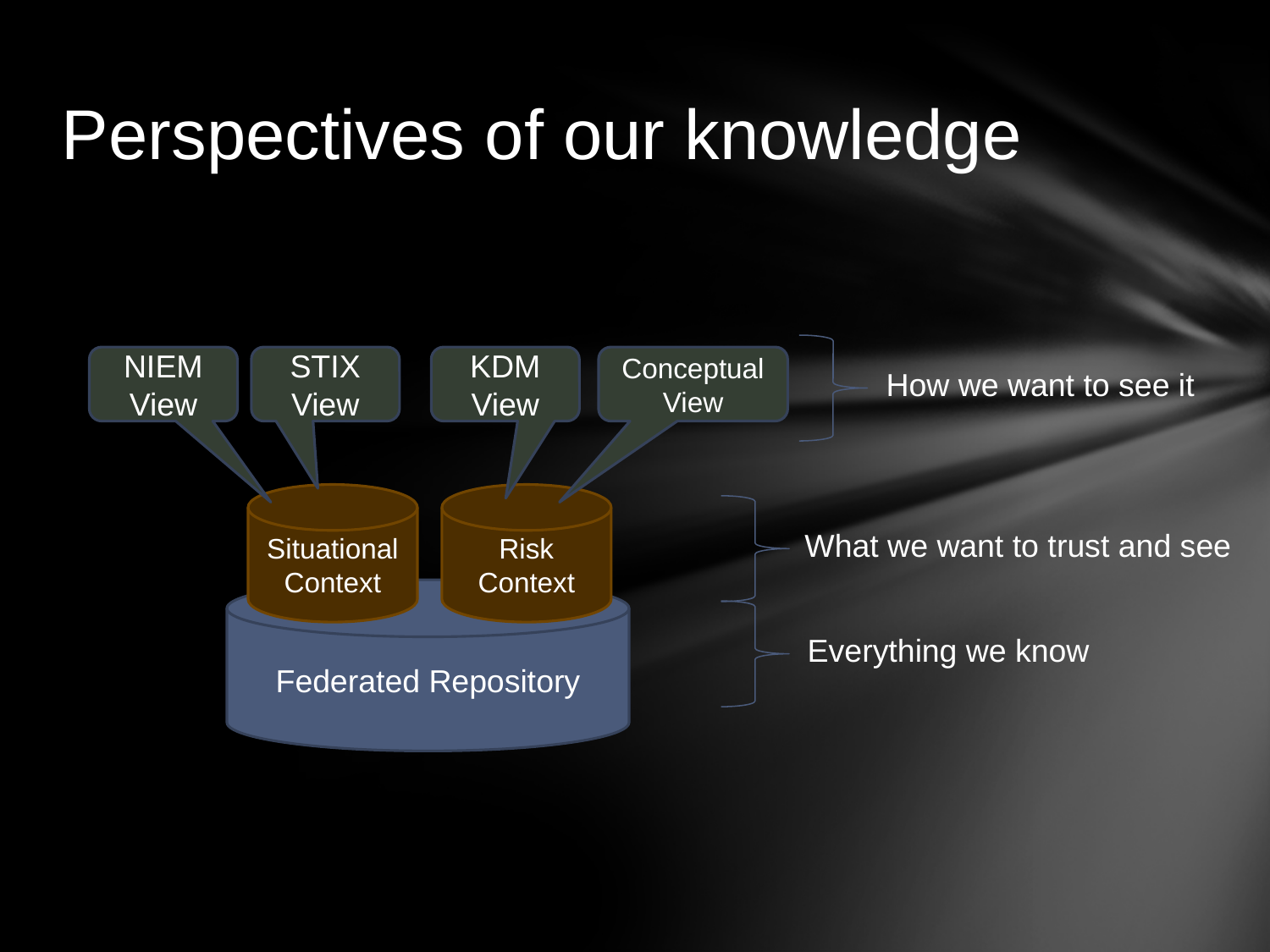

# Perspectives of our knowledge

NIEM
View
STIX
View
KDM
View
Conceptual
View
How we want to see it
Situational Context
Risk
Context

What we want to trust and see
Federated Repository

Everything we know